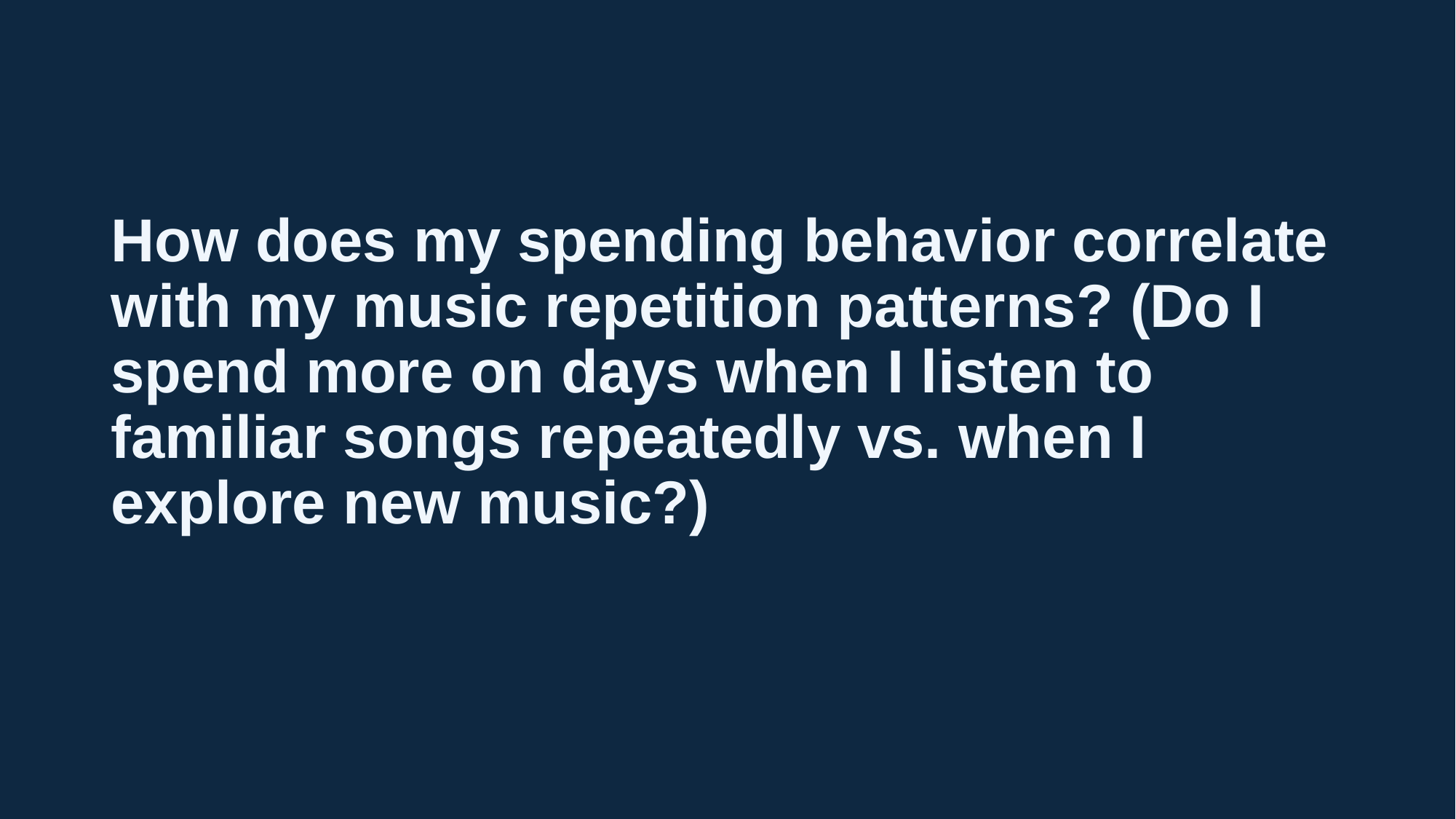

# How does my spending behavior correlate with my music repetition patterns? (Do I spend more on days when I listen to familiar songs repeatedly vs. when I explore new music?)